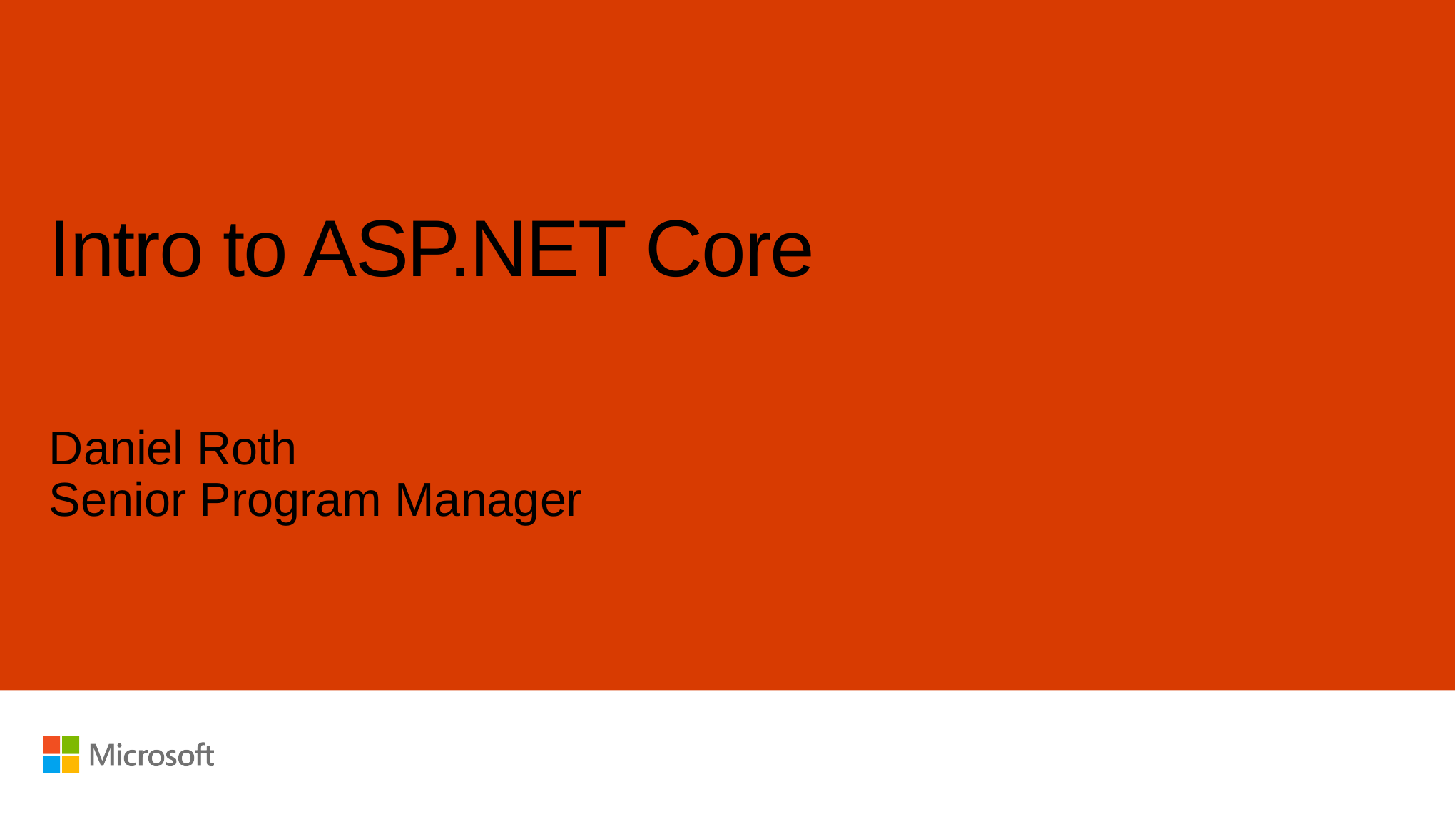

# Intro to ASP.NET Core
Daniel Roth
Senior Program Manager